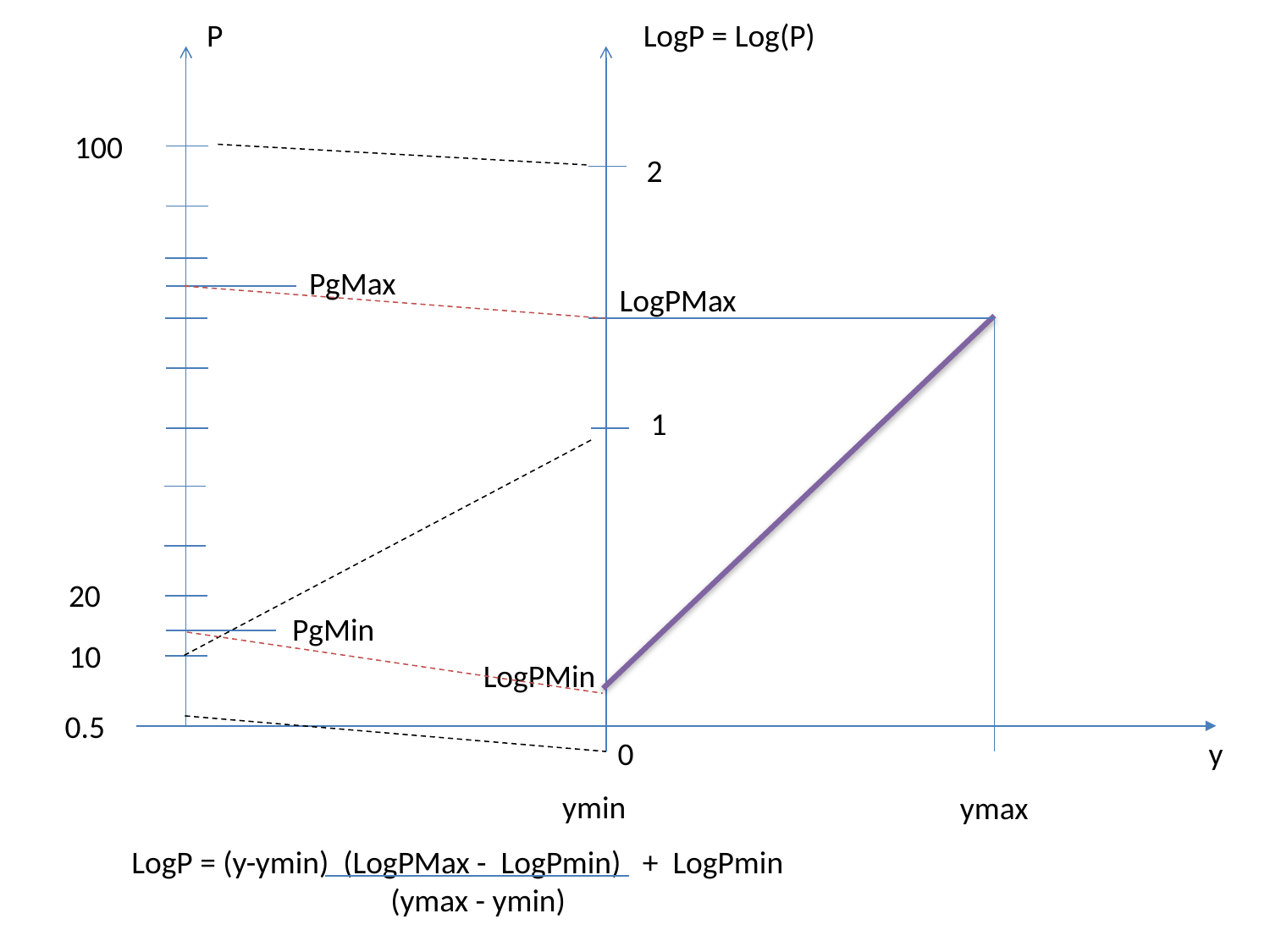

P
LogP = Log(P)
100
2
PgMax
LogPMax
1
20
PgMin
10
LogPMin
0.5
0
y
ymin
ymax
LogP = (y-ymin)  (LogPMax -  LogPmin)   +  LogPmin
                                    (ymax - ymin)